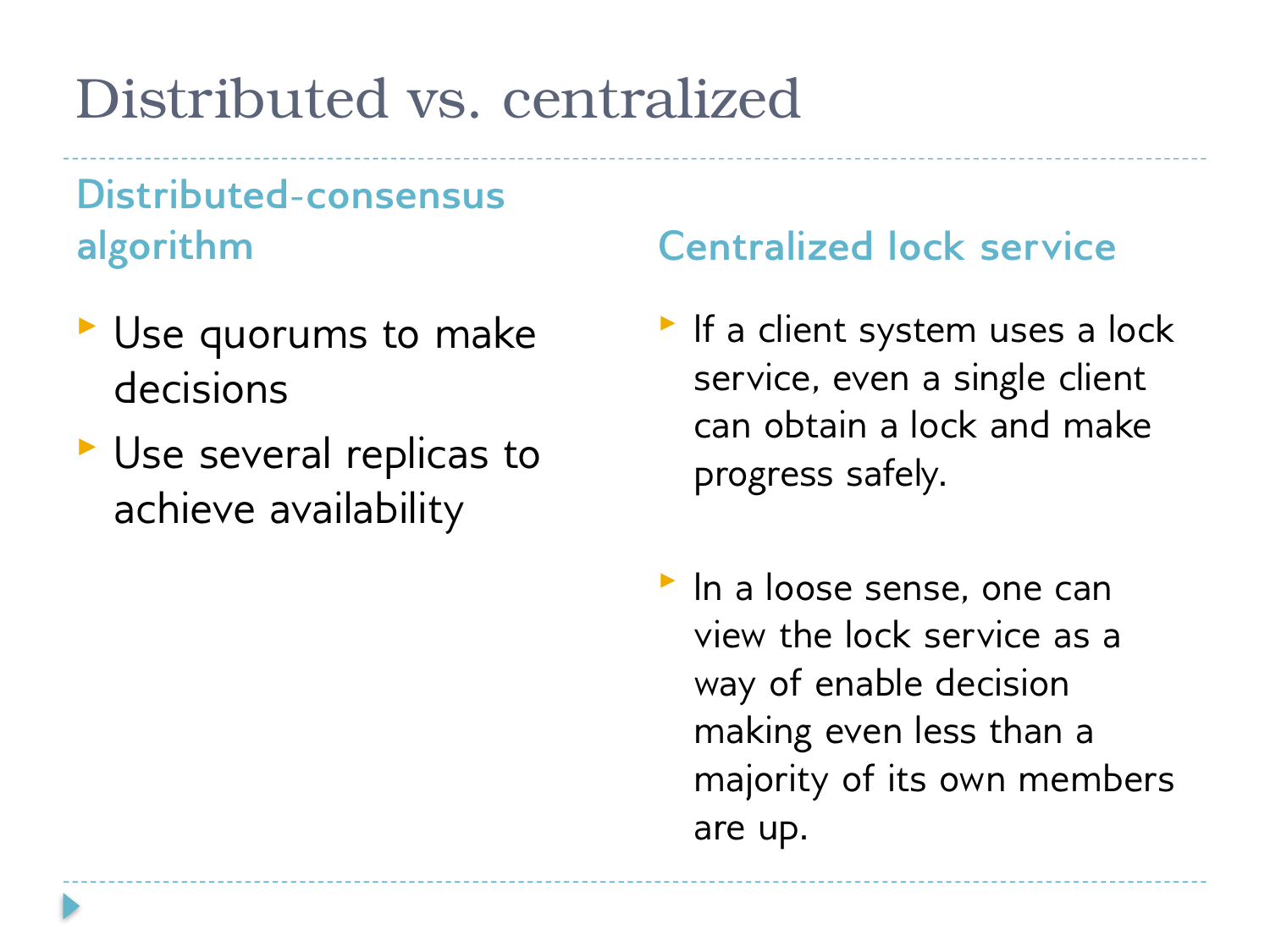

# Distributed vs. centralized
Distributed-consensus algorithm
Centralized lock service
Use quorums to make decisions
Use several replicas to achieve availability

If a client system uses a lock service, even a single client can obtain a lock and make progress safely.

In a loose sense, one can view the lock service as a way of enable decision making even less than a majority of its own members are up.